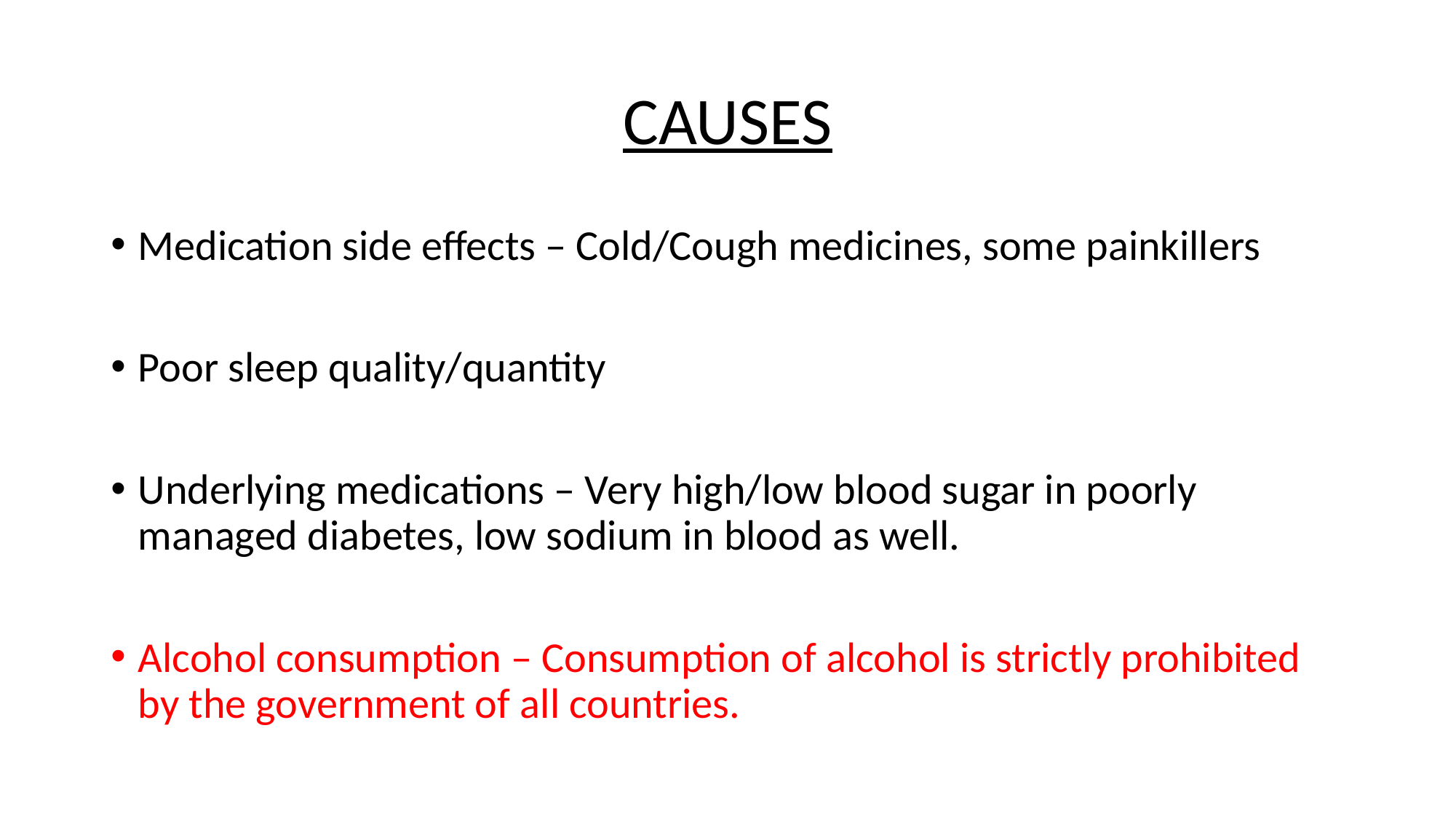

# CAUSES
Medication side effects – Cold/Cough medicines, some painkillers

Poor sleep quality/quantity

Underlying medications – Very high/low blood sugar in poorly managed diabetes, low sodium in blood as well.

Alcohol consumption – Consumption of alcohol is strictly prohibited by the government of all countries.